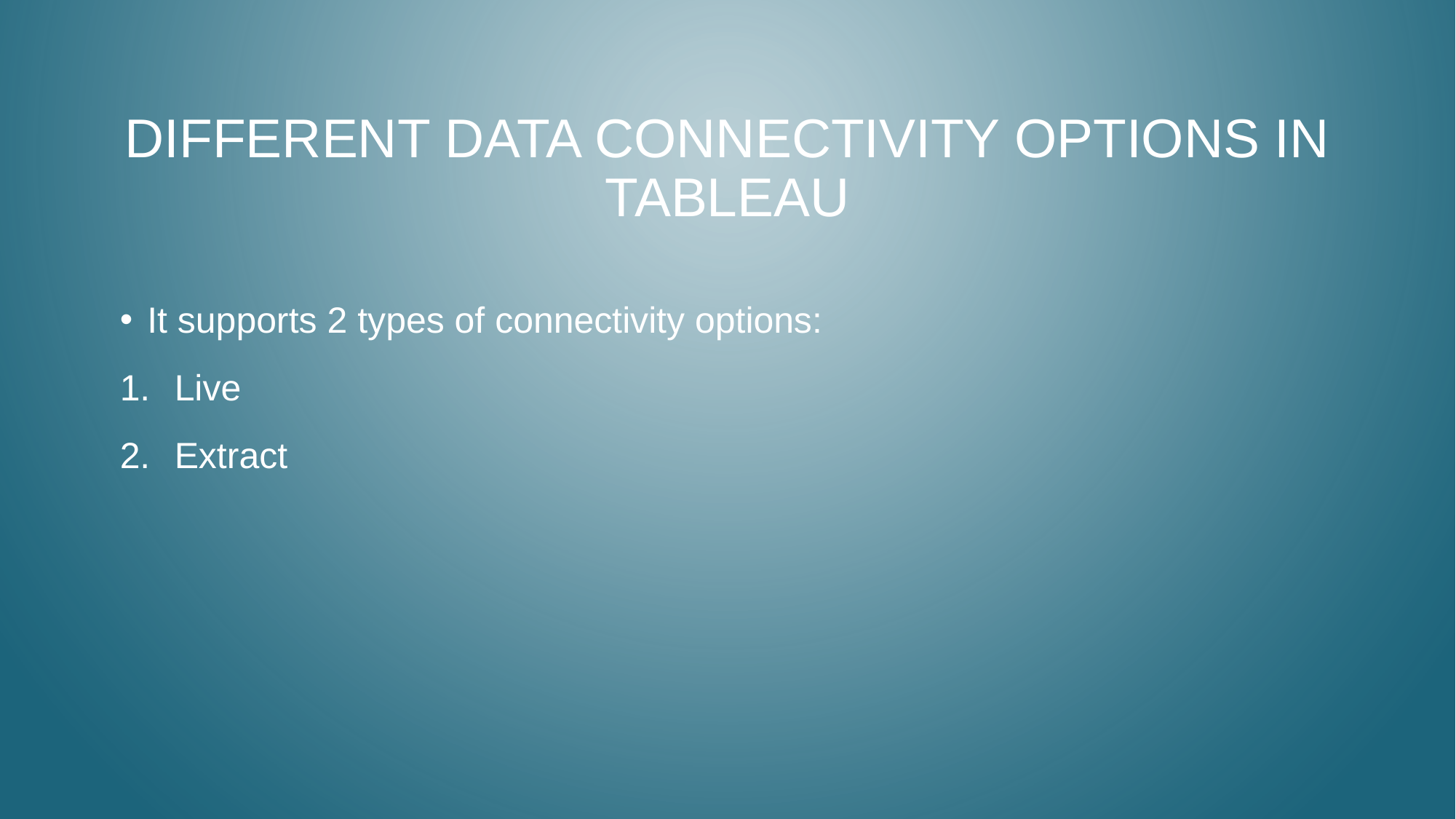

# Different data connectivity options in tableau
It supports 2 types of connectivity options:
Live
Extract